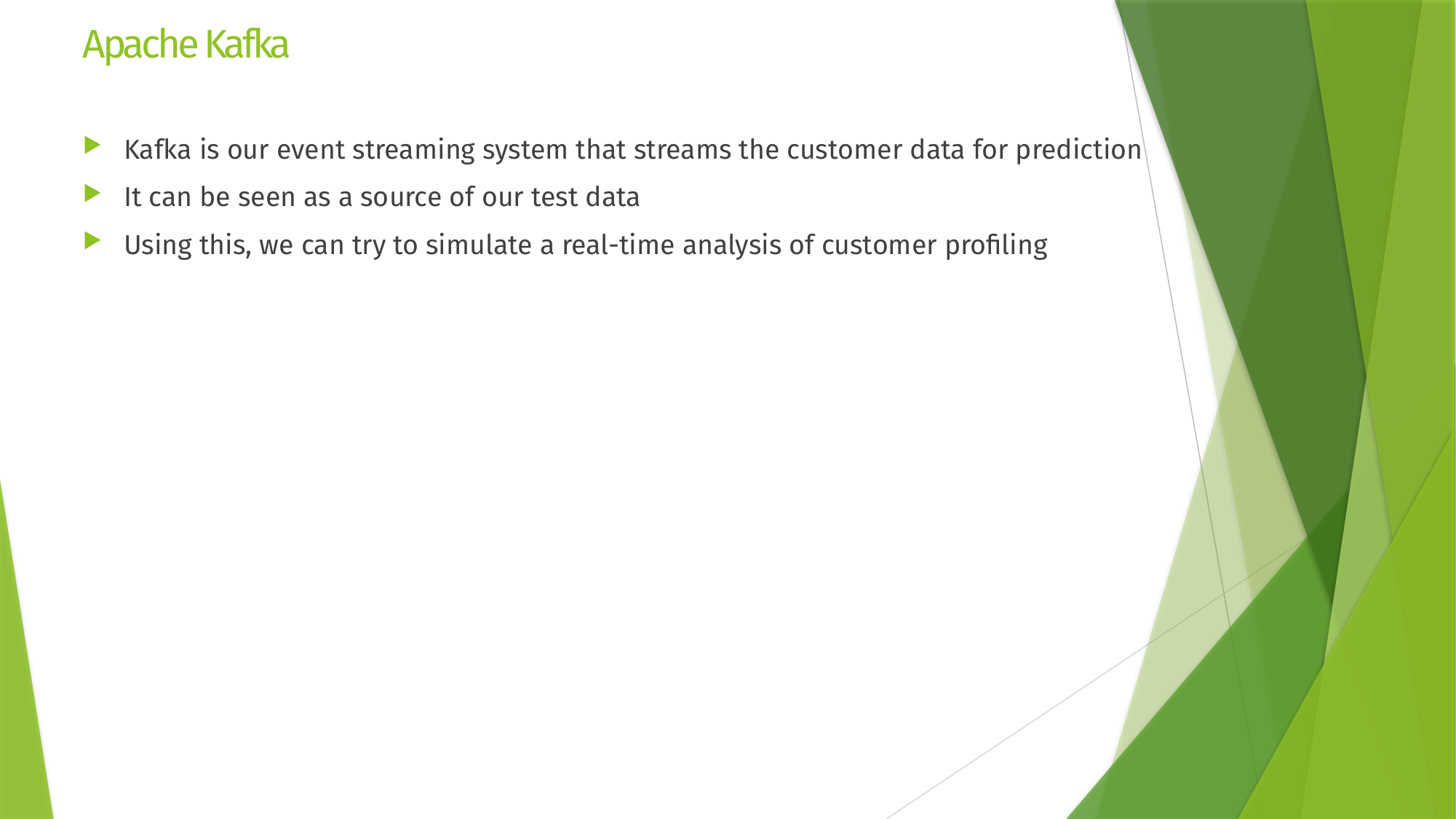

# Apache Kafka

Kafka is our event streaming system that streams the customer data for prediction
It can be seen as a source of our test data
Using this, we can try to simulate a real-time analysis of customer profiling